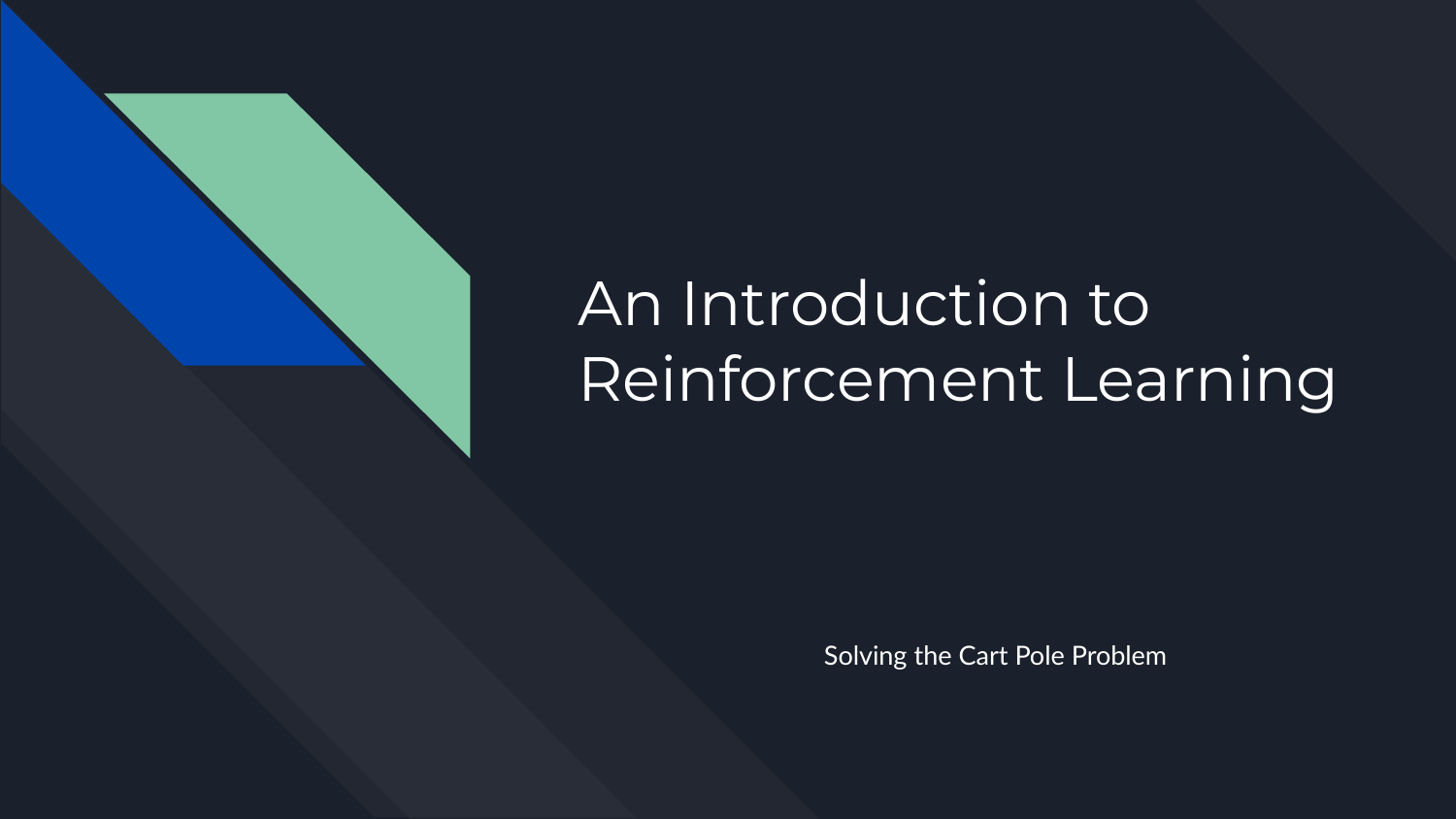

# An Introduction to Reinforcement Learning
Solving the Cart Pole Problem